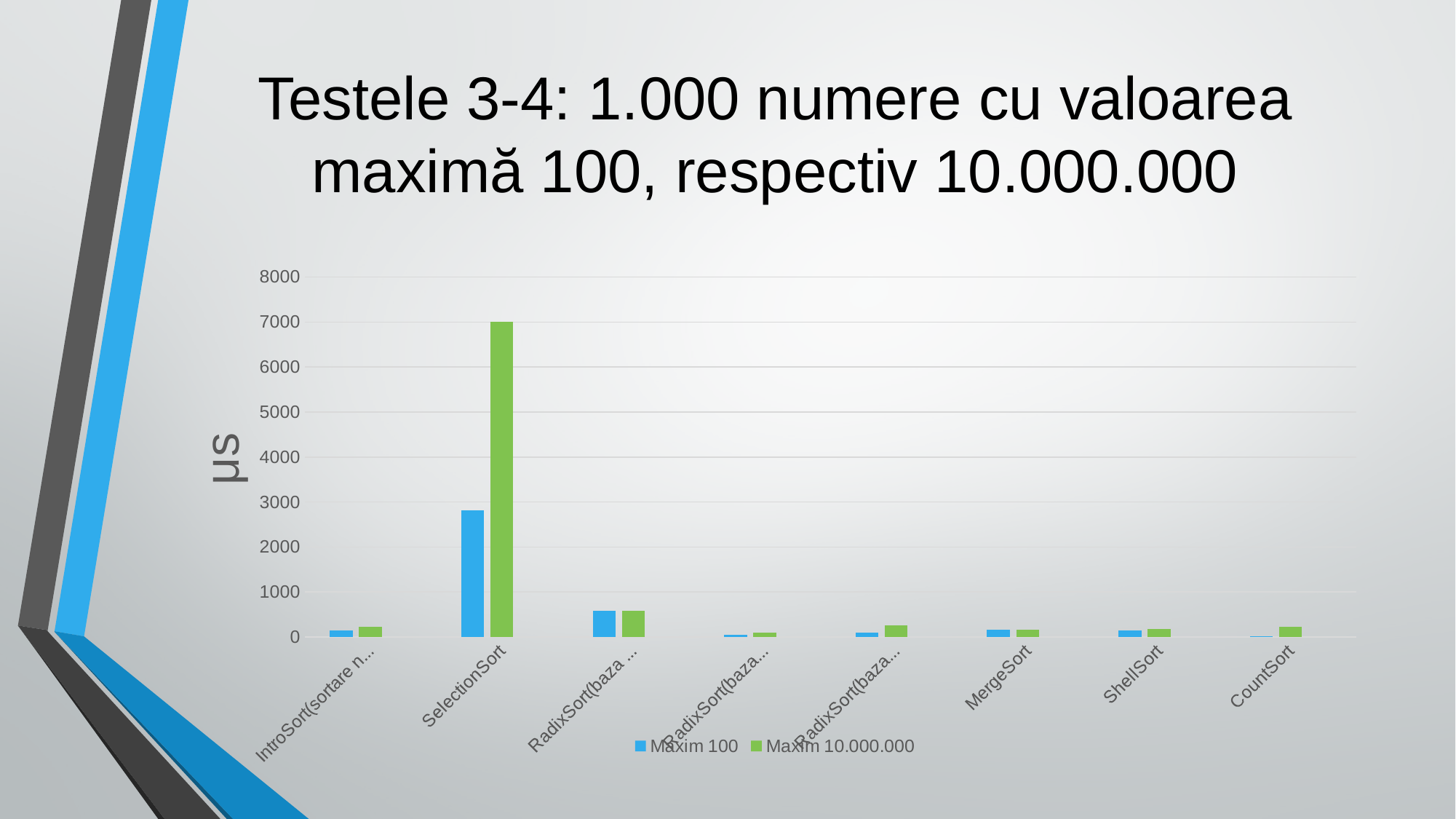

# Testele 3-4: 1.000 numere cu valoarea maximă 100, respectiv 10.000.000

### Chart

| Category | Maxim 100 | Maxim 10.000.000 | Column1 |
|---|---|---|---|
| IntroSort(sortare nativă c++) | 141.0 | 218.0 | None |
| SelectionSort | 2822.0 | 7012.0 | None |
| RadixSort(baza 2^16) | 576.0 | 579.0 | None |
| RadixSort(baza 16) | 48.0 | 91.0 | None |
| RadixSort(baza 10) | 99.0 | 261.0 | None |
| MergeSort | 167.0 | 169.0 | None |
| ShellSort | 151.0 | 184.0 | None |
| CountSort | 18.0 | 219.0 | None |